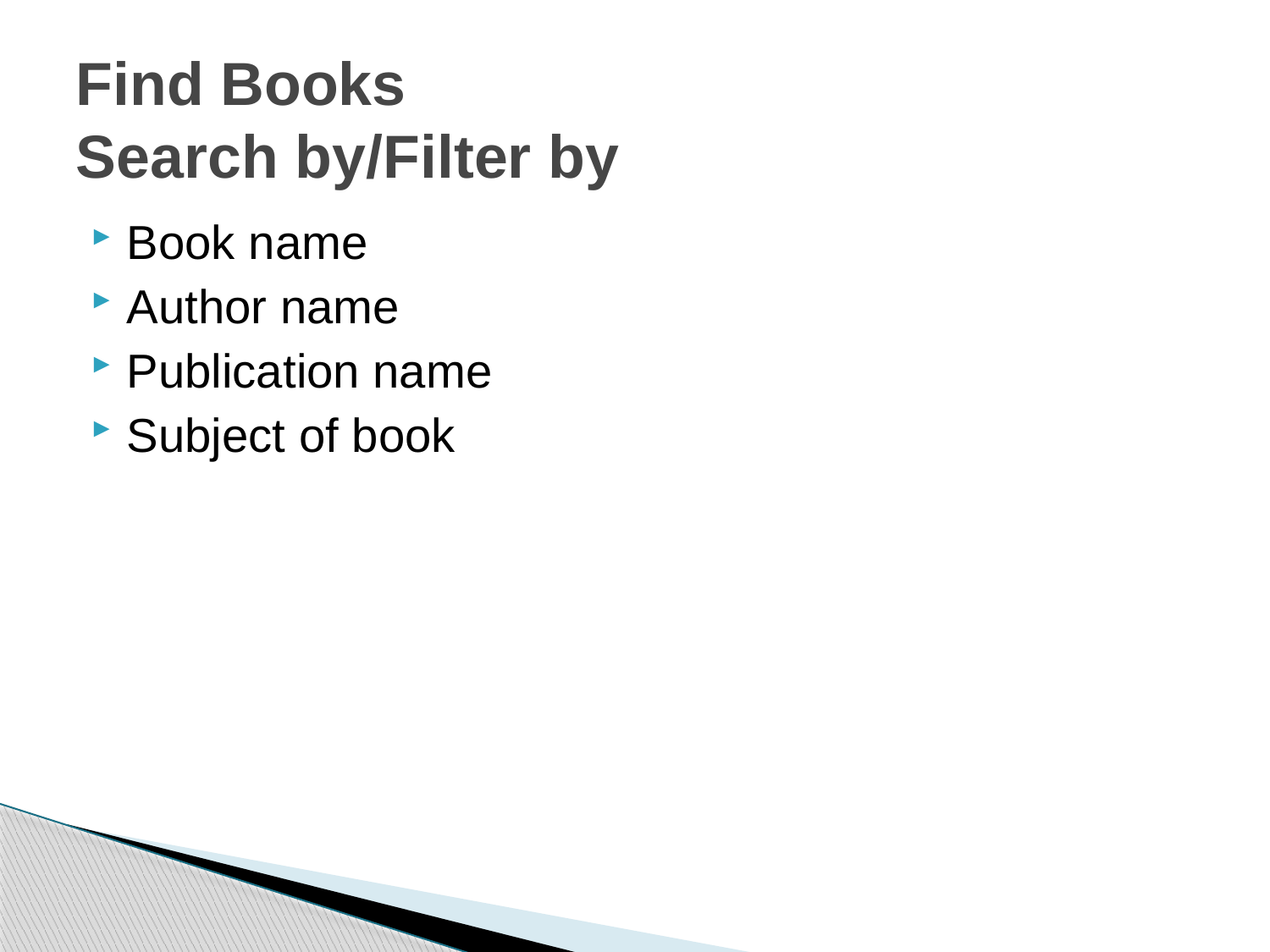

# Find Books Search by/Filter by
Book name
Author name
Publication name
Subject of book